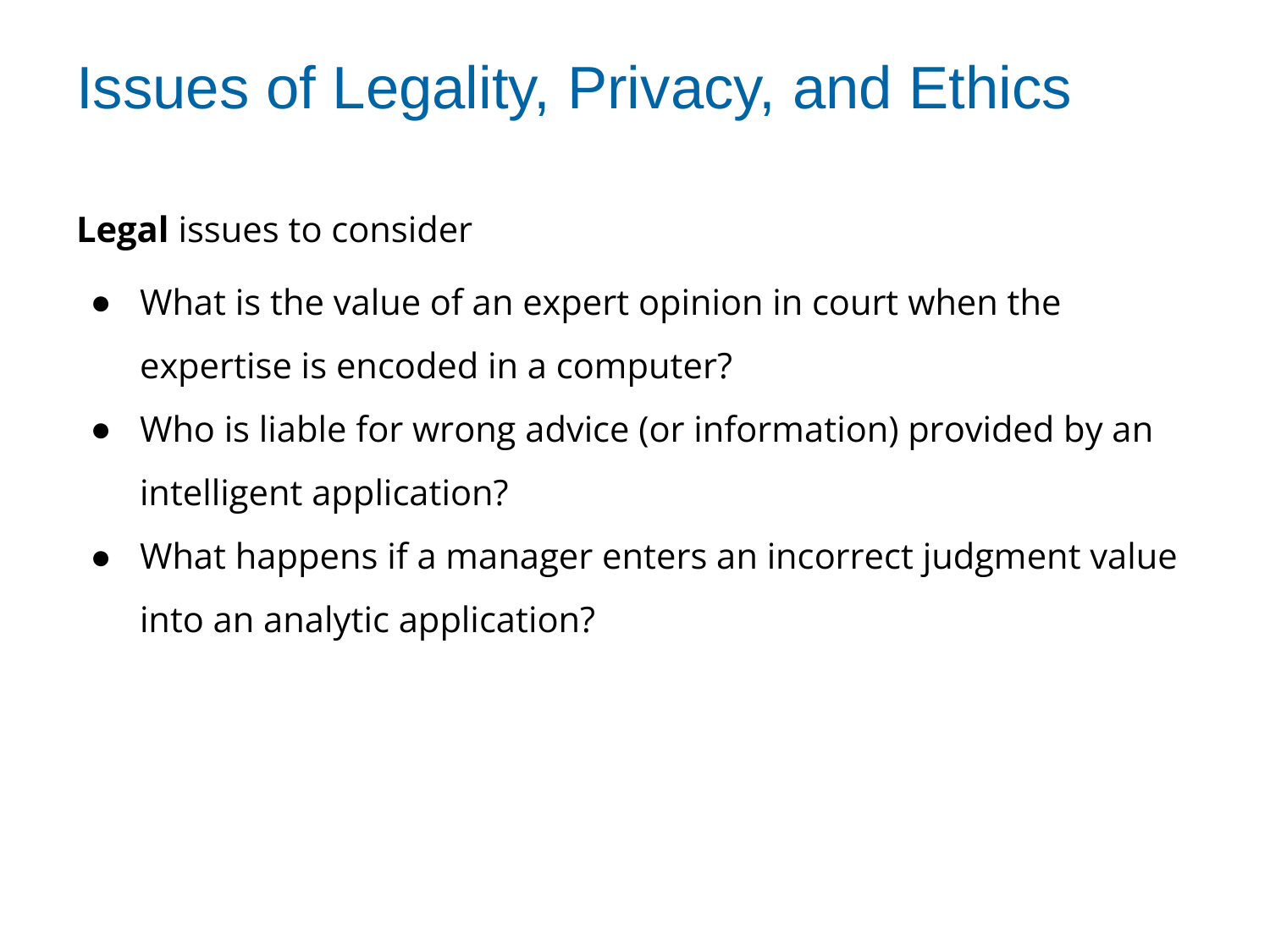

# Issues of Legality, Privacy, and Ethics
Legal issues to consider
What is the value of an expert opinion in court when the expertise is encoded in a computer?
Who is liable for wrong advice (or information) provided by an intelligent application?
What happens if a manager enters an incorrect judgment value into an analytic application?